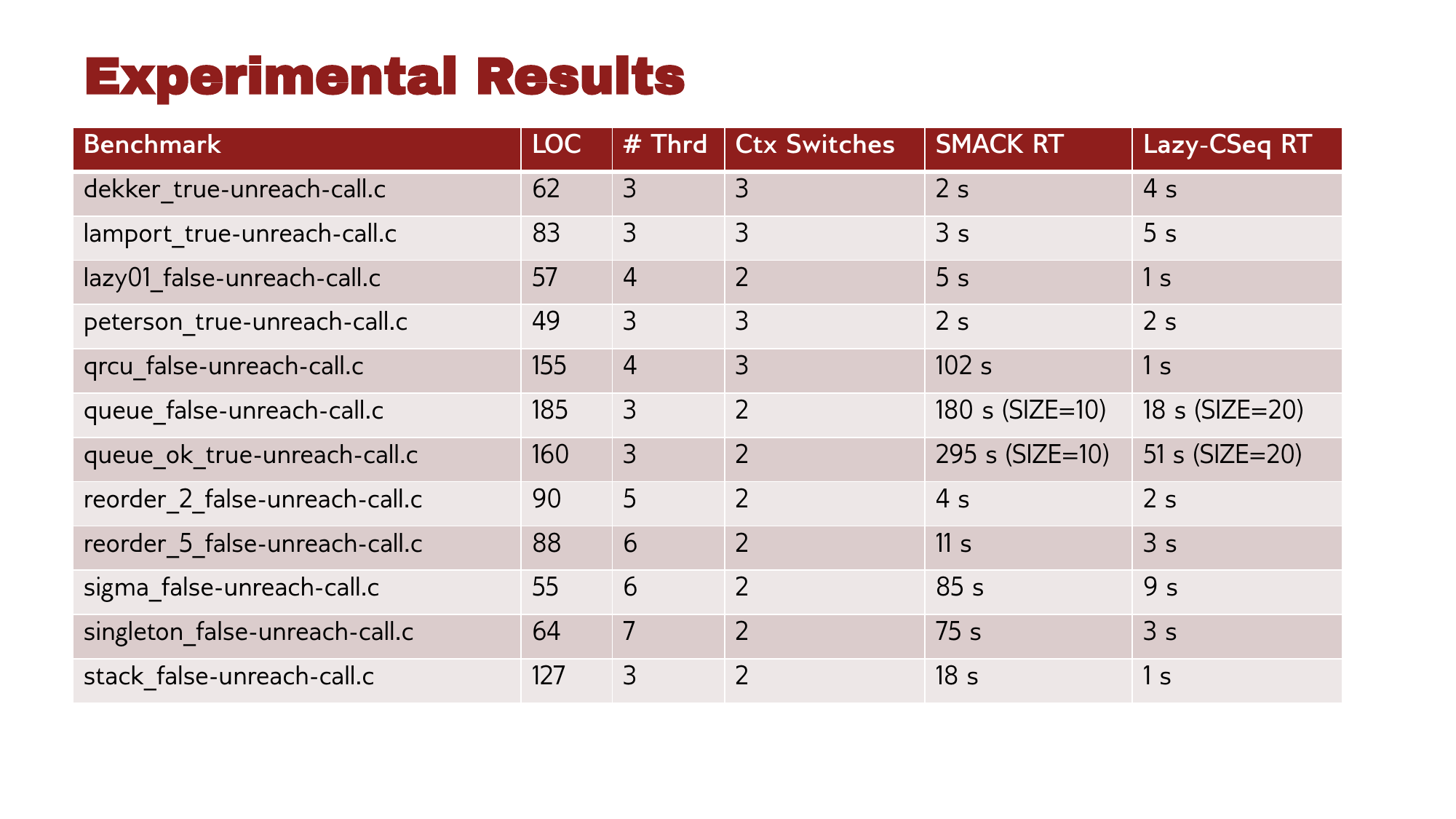

# Experimental Results
| Benchmark | LOC | # Thrd | Ctx Switches | SMACK RT | Lazy-CSeq RT |
| --- | --- | --- | --- | --- | --- |
| dekker\_true-unreach-call.c | 62 | 3 | 3 | 2 s | 4 s |
| lamport\_true-unreach-call.c | 83 | 3 | 3 | 3 s | 5 s |
| lazy01\_false-unreach-call.c | 57 | 4 | 2 | 5 s | 1 s |
| peterson\_true-unreach-call.c | 49 | 3 | 3 | 2 s | 2 s |
| qrcu\_false-unreach-call.c | 155 | 4 | 3 | 102 s | 1 s |
| queue\_false-unreach-call.c | 185 | 3 | 2 | 180 s (SIZE=10) | 18 s (SIZE=20) |
| queue\_ok\_true-unreach-call.c | 160 | 3 | 2 | 295 s (SIZE=10) | 51 s (SIZE=20) |
| reorder\_2\_false-unreach-call.c | 90 | 5 | 2 | 4 s | 2 s |
| reorder\_5\_false-unreach-call.c | 88 | 6 | 2 | 11 s | 3 s |
| sigma\_false-unreach-call.c | 55 | 6 | 2 | 85 s | 9 s |
| singleton\_false-unreach-call.c | 64 | 7 | 2 | 75 s | 3 s |
| stack\_false-unreach-call.c | 127 | 3 | 2 | 18 s | 1 s |